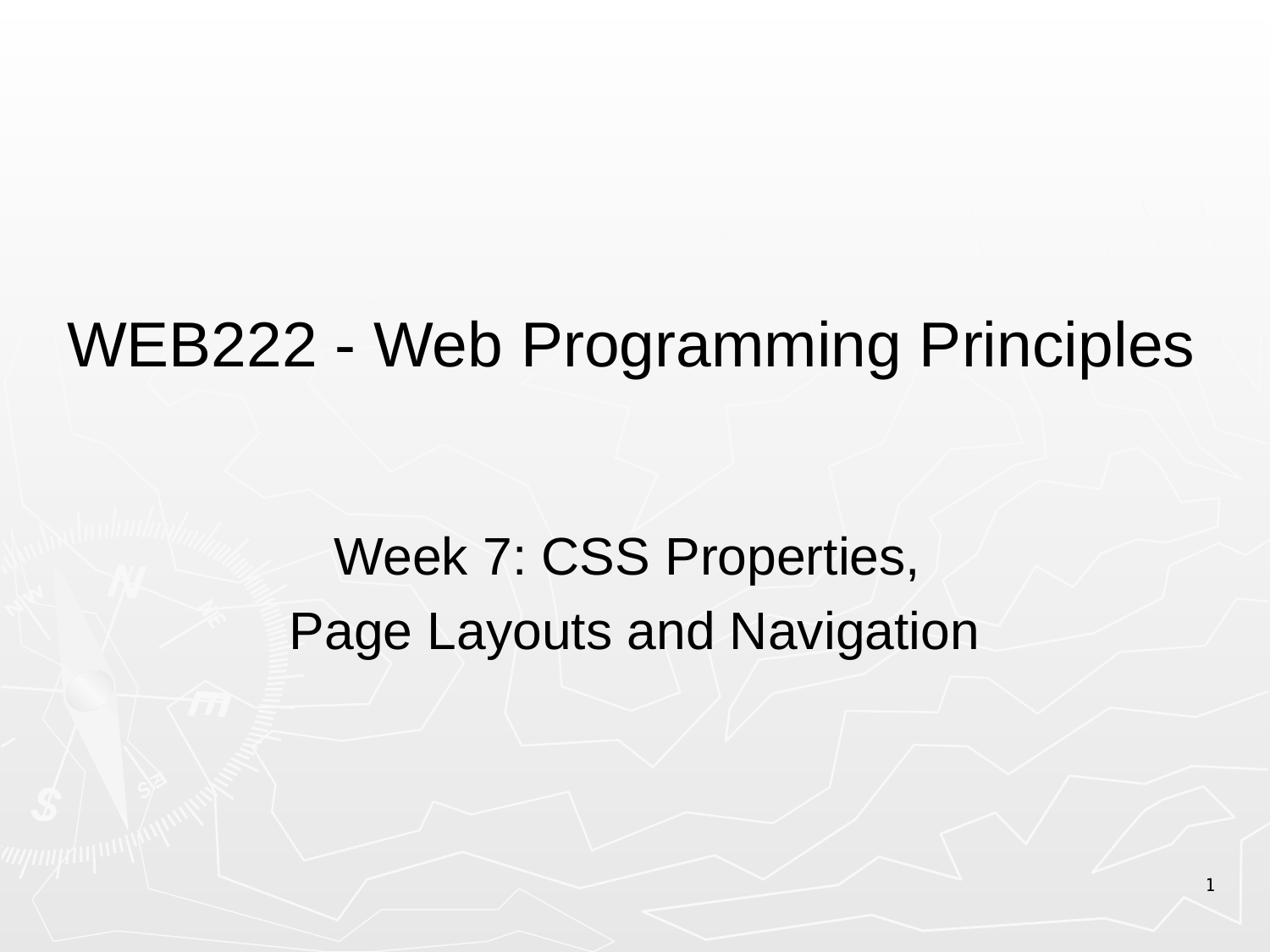

# WEB222 - Web Programming Principles
Week 7: CSS Properties,
Page Layouts and Navigation
1